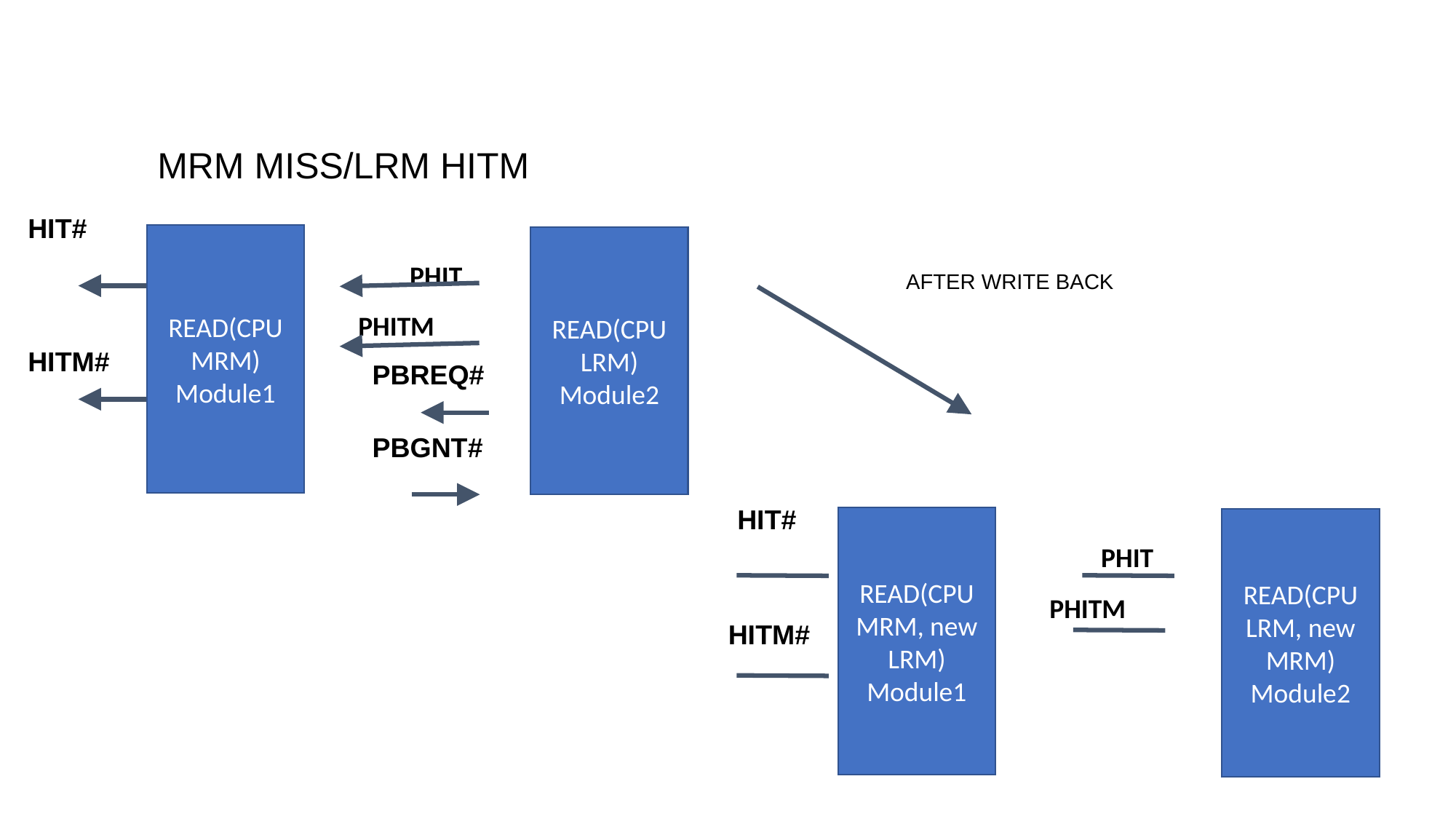

MRM MISS/LRM HITM
HIT#
READ(CPU MRM)
Module1

PHIT
PHITM

READ(CPU LRM)
Module2

AFTER WRITE BACK
HITM#
PBREQ#
PBGNT#
HIT#
READ(CPU MRM, new LRM)
Module1

PHIT
PHITM

READ(CPU LRM, new MRM)
Module2

HITM#